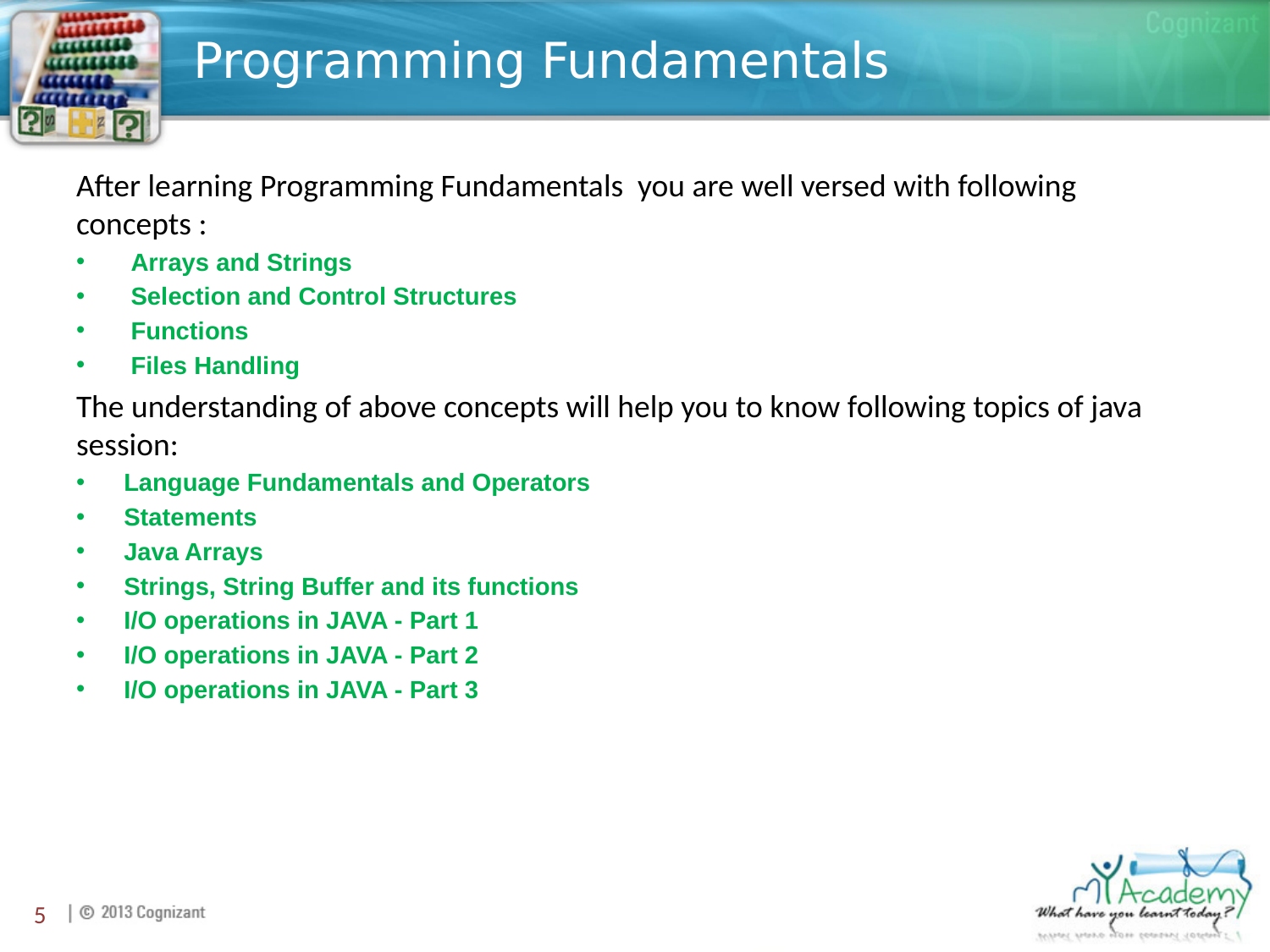

# Programming Fundamentals
After learning Programming Fundamentals  you are well versed with following concepts :
 Arrays and Strings
 Selection and Control Structures
 Functions
 Files Handling
The understanding of above concepts will help you to know following topics of java session:
Language Fundamentals and Operators
Statements
Java Arrays
Strings, String Buffer and its functions
I/O operations in JAVA - Part 1
I/O operations in JAVA - Part 2
I/O operations in JAVA - Part 3

5